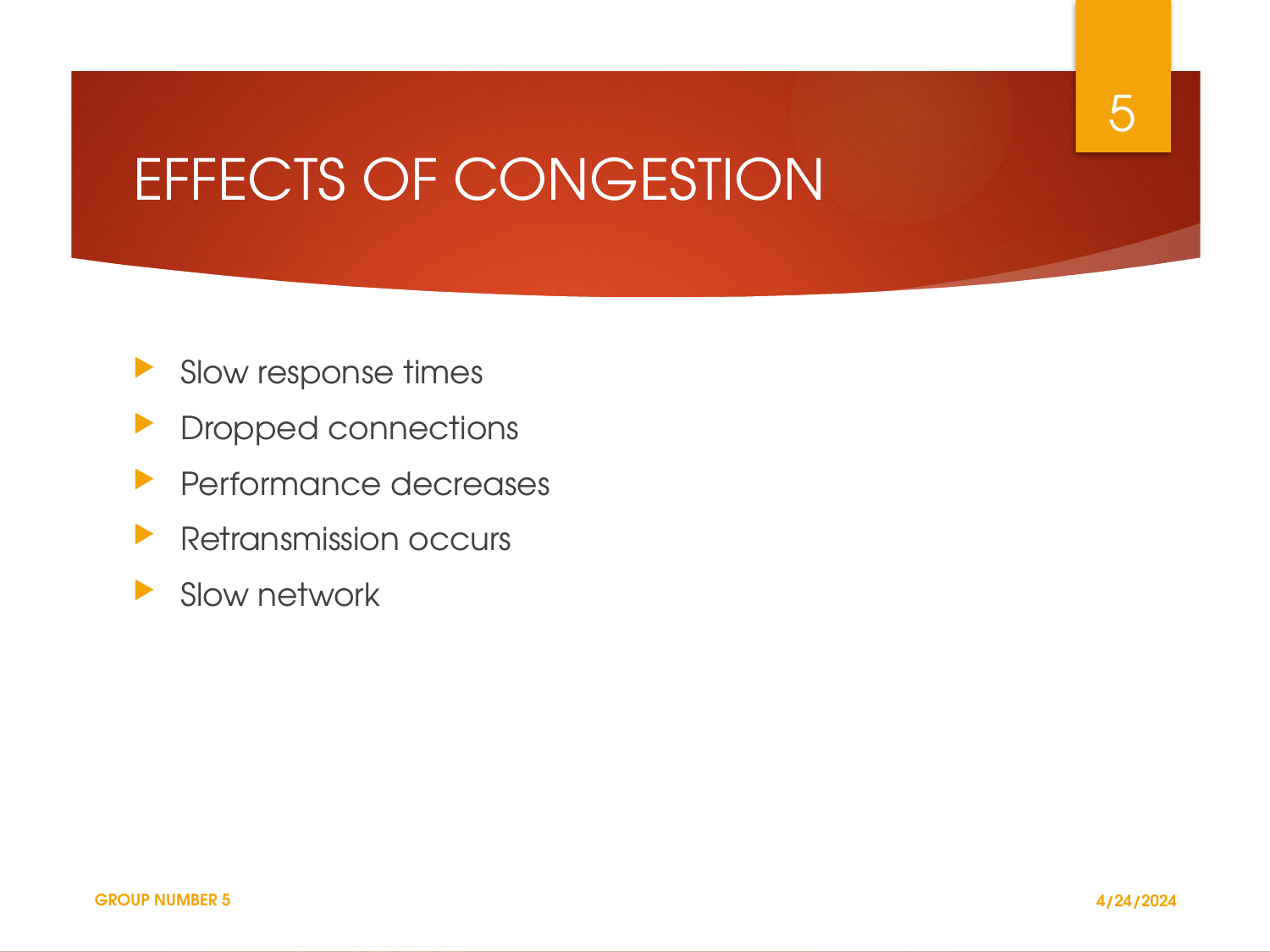

5
# EFFECTS OF CONGESTION
Slow response times
Dropped connections
Performance decreases
Retransmission occurs
Slow network

GROUP NUMBER 5
4/24/2024